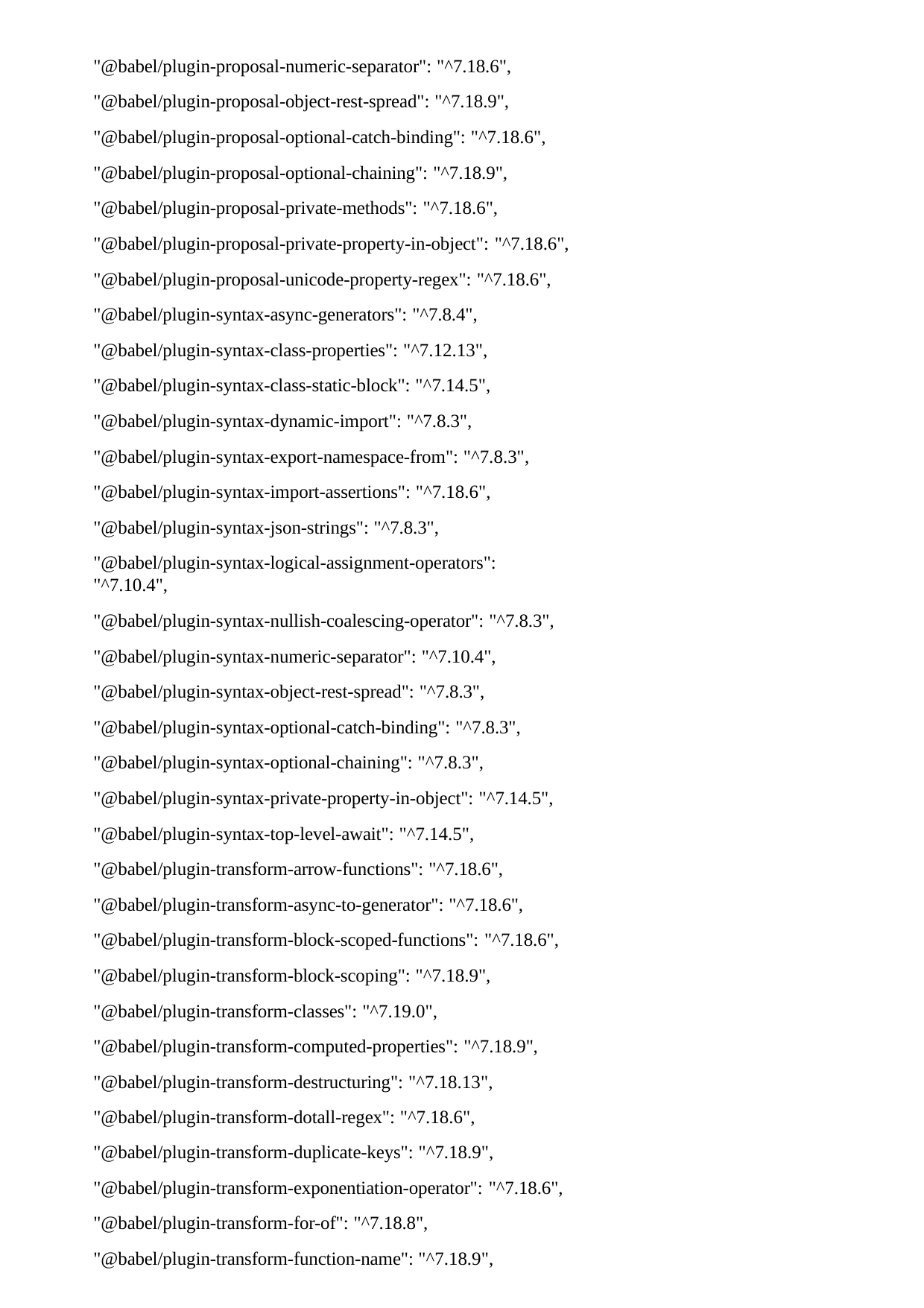

"@babel/plugin-proposal-numeric-separator": "^7.18.6",  "@babel/plugin-proposal-object-rest-spread": "^7.18.9",  "@babel/plugin-proposal-optional-catch-binding": "^7.18.6",  "@babel/plugin-proposal-optional-chaining": "^7.18.9",  "@babel/plugin-proposal-private-methods": "^7.18.6",  "@babel/plugin-proposal-private-property-in-object": "^7.18.6",  "@babel/plugin-proposal-unicode-property-regex": "^7.18.6",  "@babel/plugin-syntax-async-generators": "^7.8.4",  "@babel/plugin-syntax-class-properties": "^7.12.13",  "@babel/plugin-syntax-class-static-block": "^7.14.5",  "@babel/plugin-syntax-dynamic-import": "^7.8.3",  "@babel/plugin-syntax-export-namespace-from": "^7.8.3",  "@babel/plugin-syntax-import-assertions": "^7.18.6",  "@babel/plugin-syntax-json-strings": "^7.8.3",
"@babel/plugin-syntax-logical-assignment-operators": "^7.10.4",
"@babel/plugin-syntax-nullish-coalescing-operator": "^7.8.3",  "@babel/plugin-syntax-numeric-separator": "^7.10.4",  "@babel/plugin-syntax-object-rest-spread": "^7.8.3",  "@babel/plugin-syntax-optional-catch-binding": "^7.8.3",  "@babel/plugin-syntax-optional-chaining": "^7.8.3",  "@babel/plugin-syntax-private-property-in-object": "^7.14.5",  "@babel/plugin-syntax-top-level-await": "^7.14.5",  "@babel/plugin-transform-arrow-functions": "^7.18.6",  "@babel/plugin-transform-async-to-generator": "^7.18.6",  "@babel/plugin-transform-block-scoped-functions": "^7.18.6",  "@babel/plugin-transform-block-scoping": "^7.18.9",  "@babel/plugin-transform-classes": "^7.19.0",
"@babel/plugin-transform-computed-properties": "^7.18.9",
"@babel/plugin-transform-destructuring": "^7.18.13",  "@babel/plugin-transform-dotall-regex": "^7.18.6",  "@babel/plugin-transform-duplicate-keys": "^7.18.9",  "@babel/plugin-transform-exponentiation-operator": "^7.18.6",  "@babel/plugin-transform-for-of": "^7.18.8",
"@babel/plugin-transform-function-name": "^7.18.9",